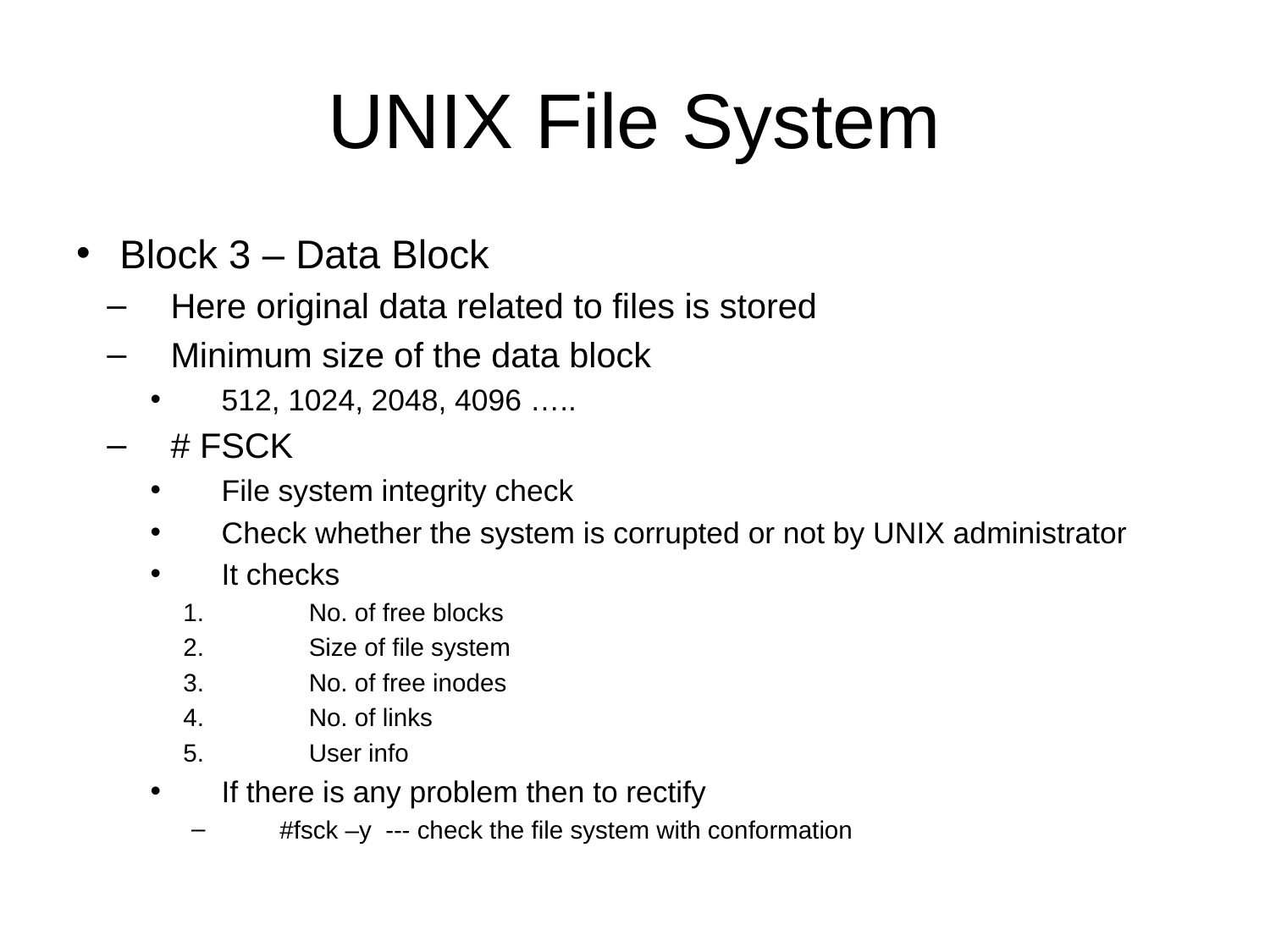

# UNIX File System
Block 3 – Data Block
Here original data related to files is stored
Minimum size of the data block
512, 1024, 2048, 4096 …..
# FSCK
File system integrity check
Check whether the system is corrupted or not by UNIX administrator
It checks
No. of free blocks
Size of file system
No. of free inodes
No. of links
User info
If there is any problem then to rectify
#fsck –y  --- check the file system with conformation